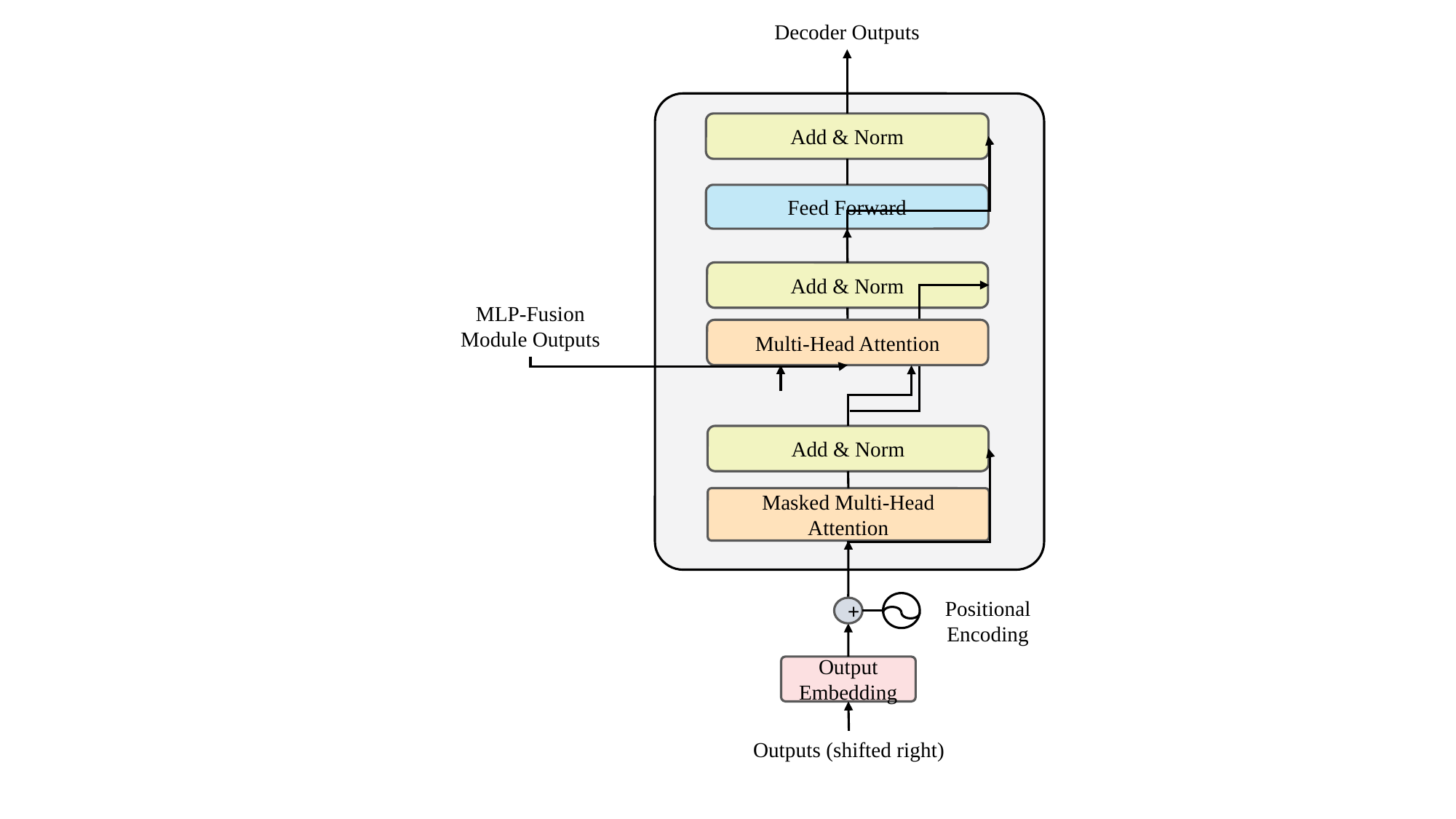

Decoder Outputs

Add & Norm
Feed Forward
Add & Norm
MLP-Fusion
Module Outputs
Multi-Head Attention
Add & Norm
Masked Multi-Head Attention
Positional Encoding

+
Output
Embedding
Outputs (shifted right)